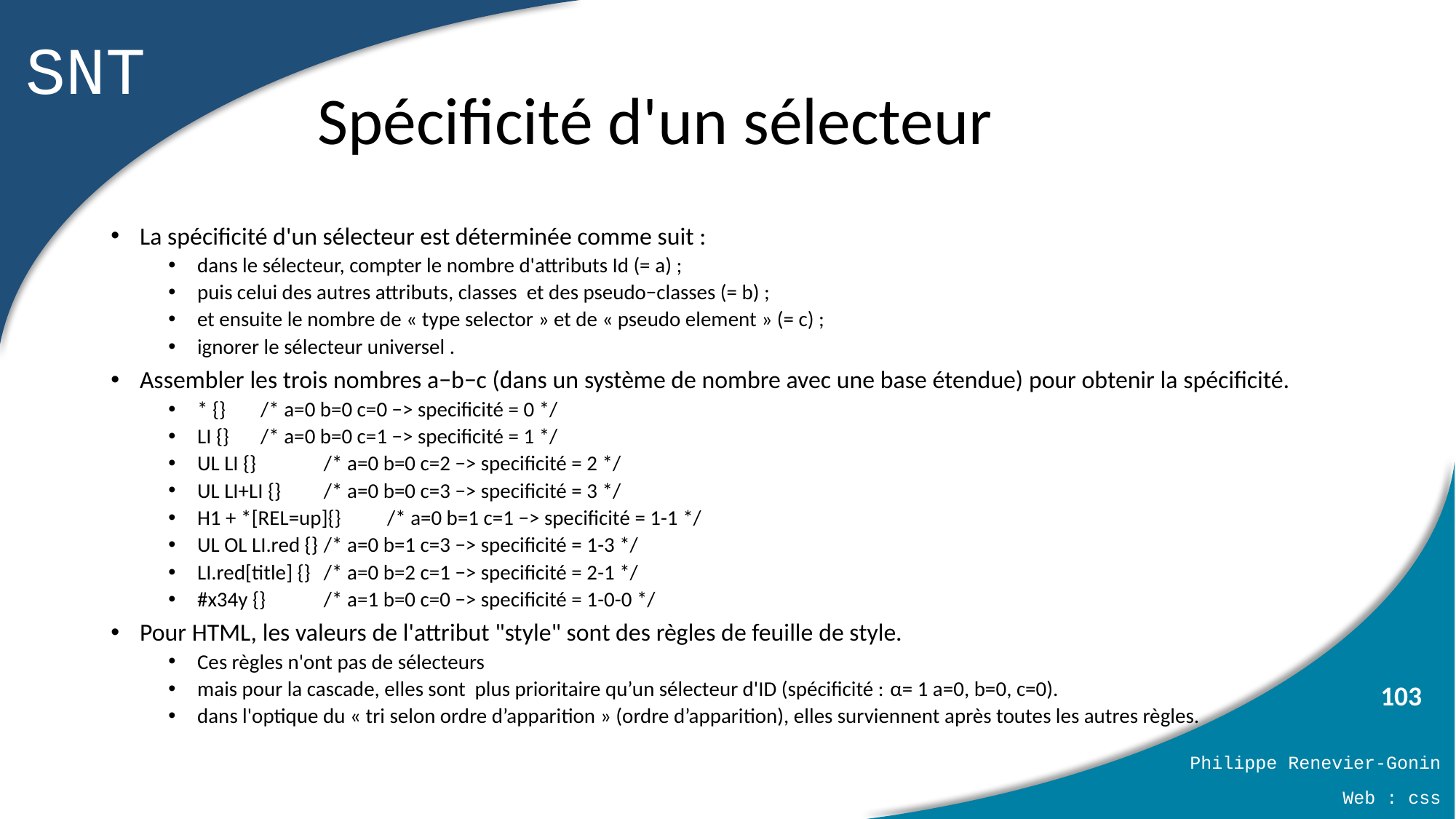

# Spécificité d'un sélecteur
La spécificité d'un sélecteur est déterminée comme suit :
dans le sélecteur, compter le nombre d'attributs Id (= a) ;
puis celui des autres attributs, classes  et des pseudo−classes (= b) ;
et ensuite le nombre de « type selector » et de « pseudo element » (= c) ;
ignorer le sélecteur universel .
Assembler les trois nombres a−b−c (dans un système de nombre avec une base étendue) pour obtenir la spécificité.
* {} 		/* a=0 b=0 c=0 −> specificité = 0 */
LI {} 		/* a=0 b=0 c=1 −> specificité = 1 */
UL LI {} 		/* a=0 b=0 c=2 −> specificité = 2 */
UL LI+LI {} 		/* a=0 b=0 c=3 −> specificité = 3 */
H1 + *[REL=up]{} 	/* a=0 b=1 c=1 −> specificité = 1-1 */
UL OL LI.red {} 		/* a=0 b=1 c=3 −> specificité = 1-3 */
LI.red[title] {} 		/* a=0 b=2 c=1 −> specificité = 2-1 */
#x34y {} 		/* a=1 b=0 c=0 −> specificité = 1-0-0 */
Pour HTML, les valeurs de l'attribut "style" sont des règles de feuille de style.
Ces règles n'ont pas de sélecteurs
mais pour la cascade, elles sont  plus prioritaire qu’un sélecteur d'ID (spécificité : α= 1 a=0, b=0, c=0).
dans l'optique du « tri selon ordre d’apparition » (ordre d’apparition), elles surviennent après toutes les autres règles.